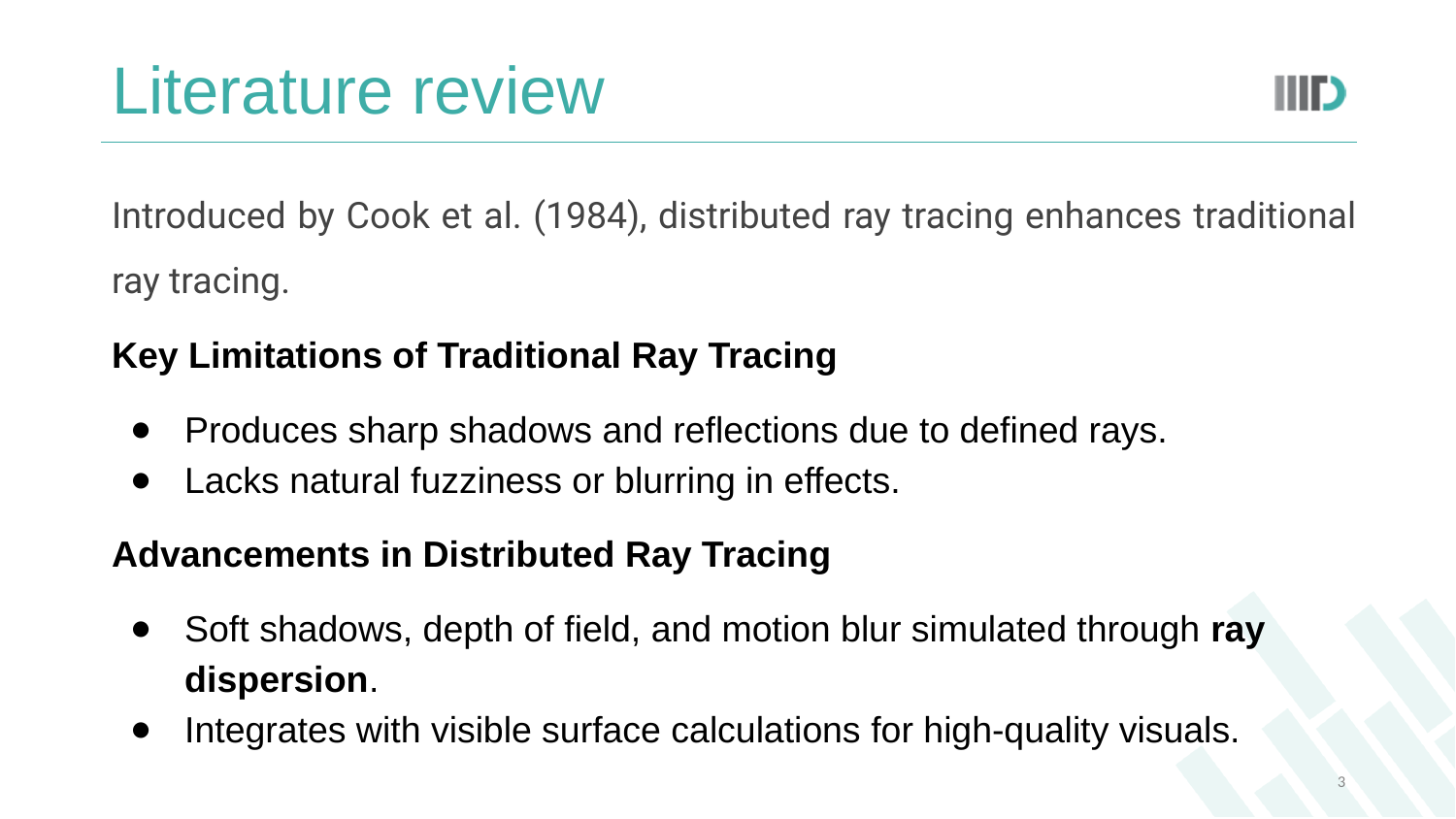

# Literature review
Introduced by Cook et al. (1984), distributed ray tracing enhances traditional ray tracing.
Key Limitations of Traditional Ray Tracing
Produces sharp shadows and reflections due to defined rays.
Lacks natural fuzziness or blurring in effects.
Advancements in Distributed Ray Tracing
Soft shadows, depth of field, and motion blur simulated through ray dispersion.
Integrates with visible surface calculations for high-quality visuals.

3